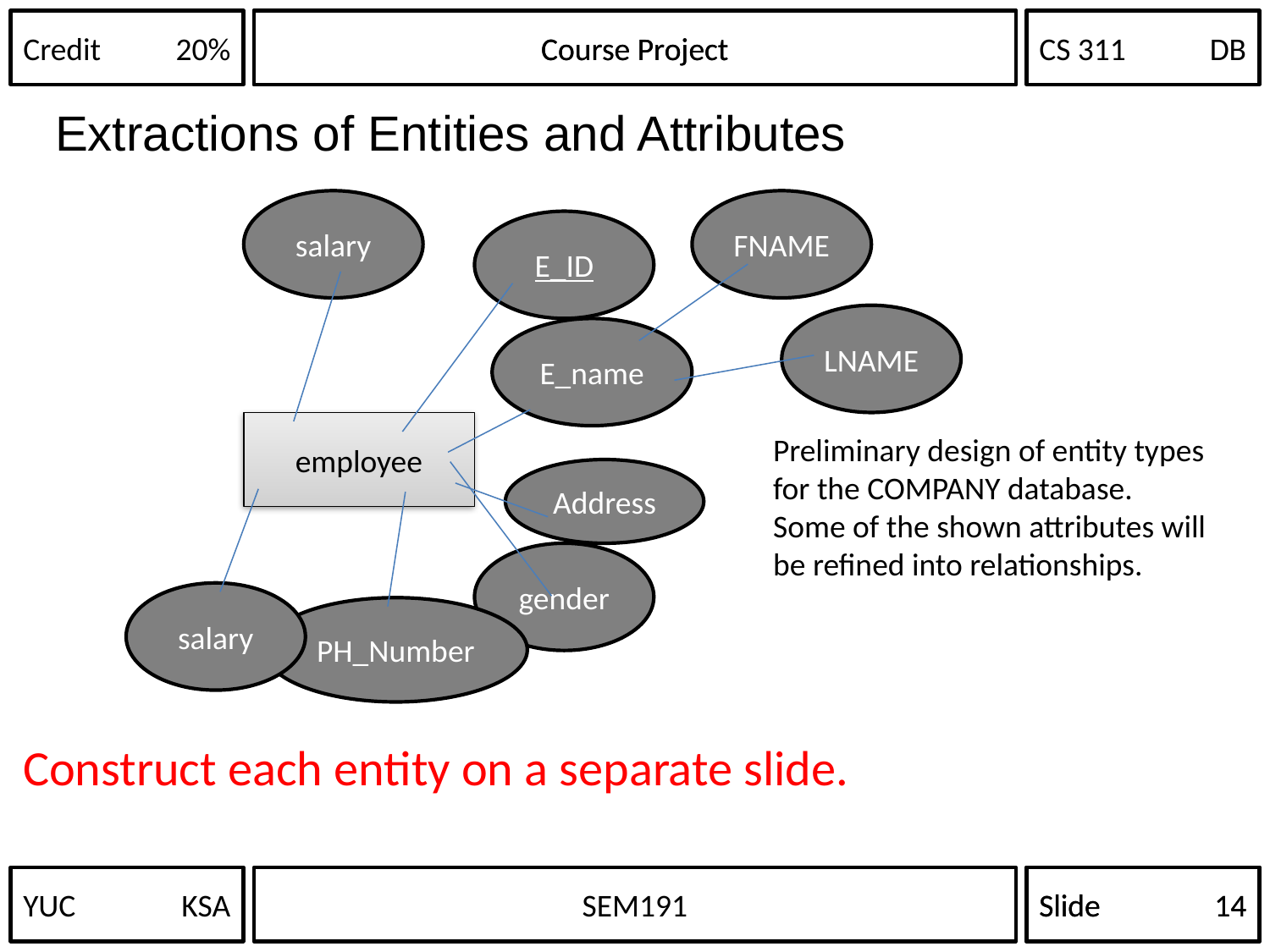

Course Project
Extractions of Entities and Attributes
salary
FNAME
E_ID
LNAME
E_name
employee
Preliminary design of entity types for the COMPANY database.  Some of the shown attributes will be refined into relationships.
Address
gender
salary
PH_Number
Construct each entity on a separate slide.
YUC	KSA
Slide	14